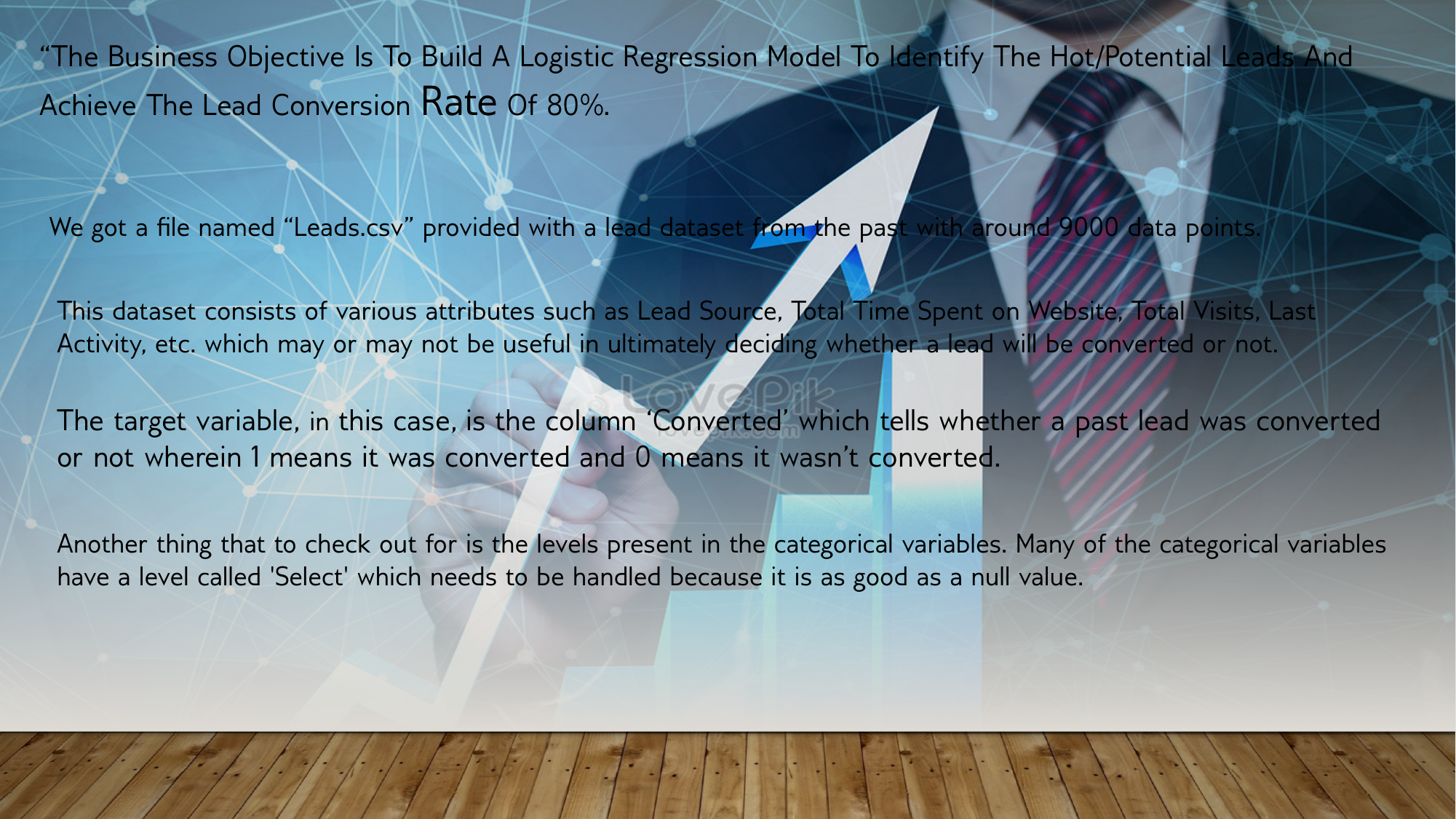

“The Business Objective Is To Build A Logistic Regression Model To Identify The Hot/Potential Leads And Achieve The Lead Conversion Rate Of 80%.
We got a file named “Leads.csv” provided with a lead dataset from the past with around 9000 data points.
This dataset consists of various attributes such as Lead Source, Total Time Spent on Website, Total Visits, Last Activity, etc. which may or may not be useful in ultimately deciding whether a lead will be converted or not.
The target variable, in this case, is the column ‘Converted’ which tells whether a past lead was converted or not wherein 1 means it was converted and 0 means it wasn’t converted.
Another thing that to check out for is the levels present in the categorical variables. Many of the categorical variables have a level called 'Select' which needs to be handled because it is as good as a null value.